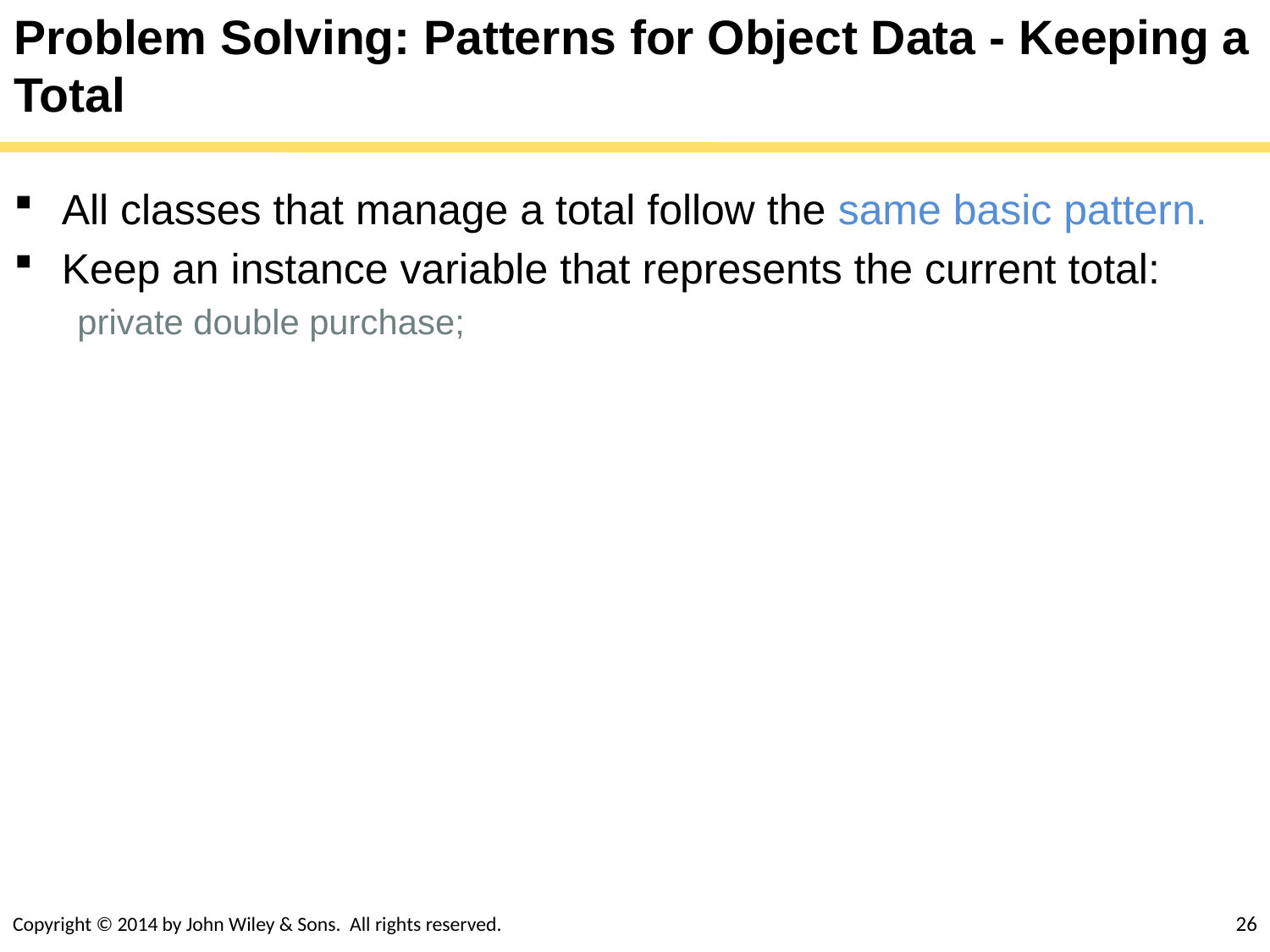

# Problem Solving: Patterns for Object Data - Keeping a Total
All classes that manage a total follow the same basic pattern.
Keep an instance variable that represents the current total:
private double purchase;